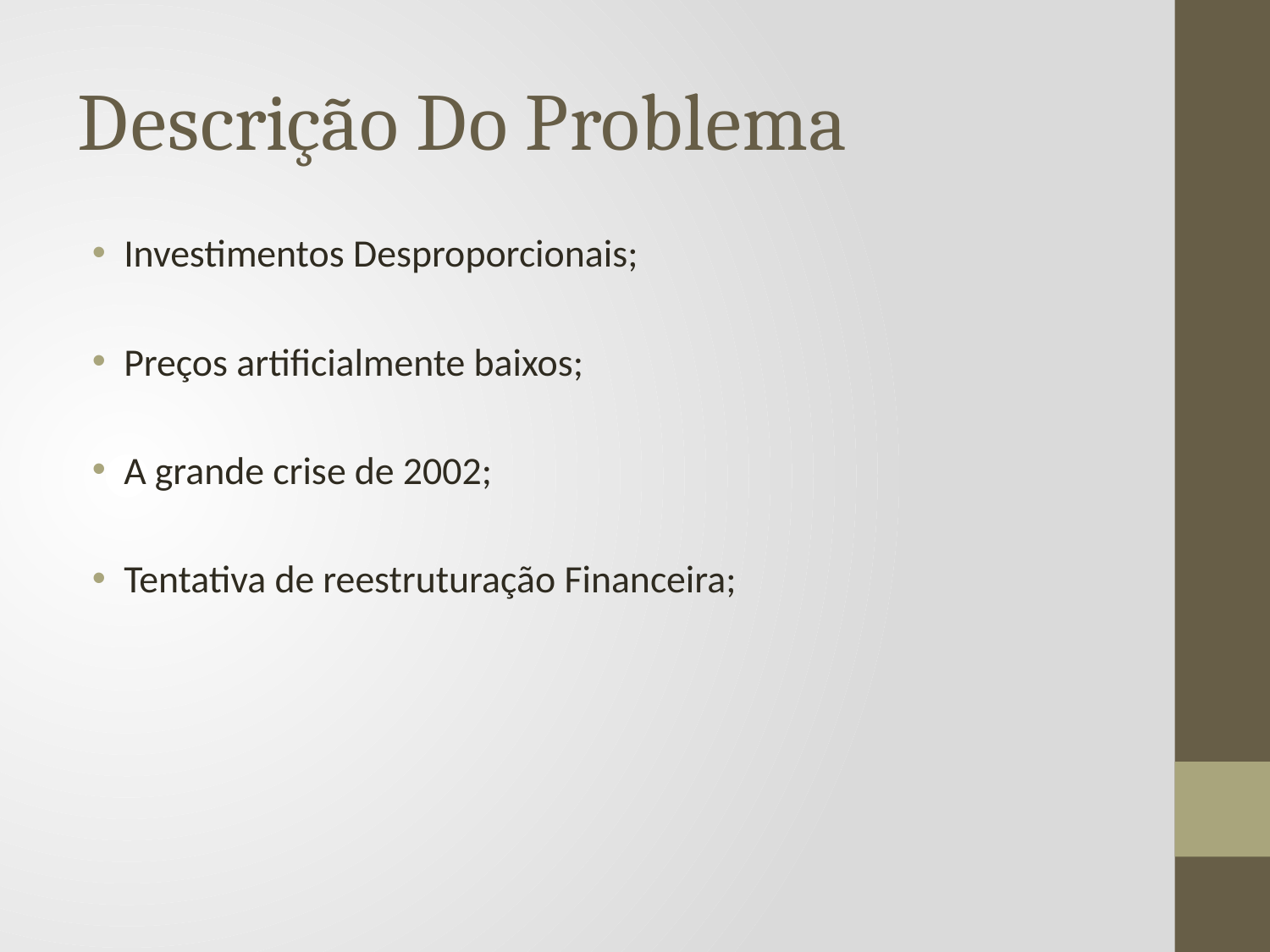

# Descrição Do Problema
Investimentos Desproporcionais;

Preços artificialmente baixos;

A grande crise de 2002;

Tentativa de reestruturação Financeira;